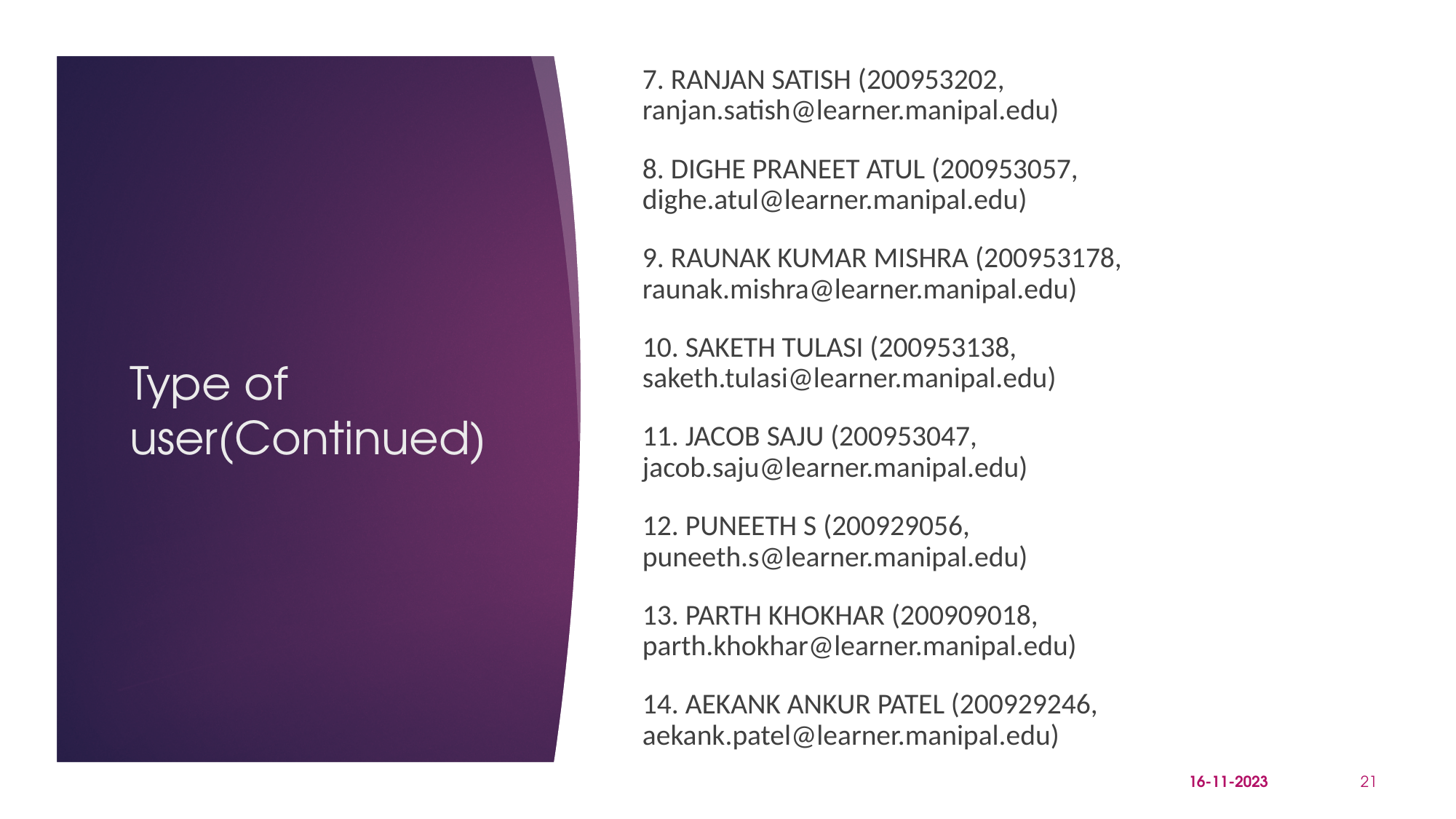

7. RANJAN SATISH (200953202, ranjan.satish@learner.manipal.edu)
8. DIGHE PRANEET ATUL (200953057, dighe.atul@learner.manipal.edu)
9. RAUNAK KUMAR MISHRA (200953178, raunak.mishra@learner.manipal.edu)
10. SAKETH TULASI (200953138, saketh.tulasi@learner.manipal.edu)
11. JACOB SAJU (200953047, jacob.saju@learner.manipal.edu)
12. PUNEETH S (200929056, puneeth.s@learner.manipal.edu)
13. PARTH KHOKHAR (200909018, parth.khokhar@learner.manipal.edu)
14. AEKANK ANKUR PATEL (200929246, aekank.patel@learner.manipal.edu)
# Type of user(Continued)

16-11-2023
21